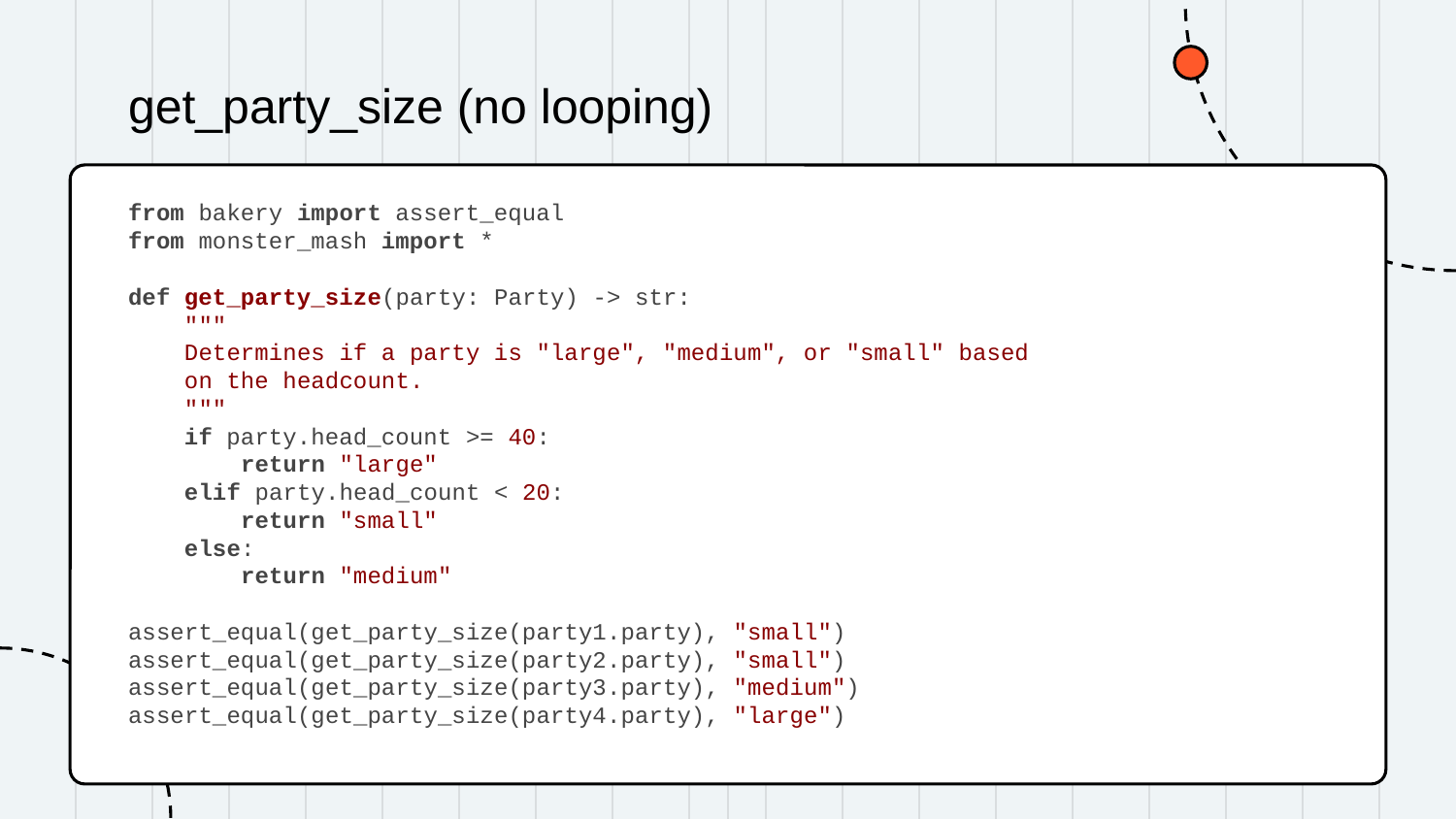

# get_party_size (no looping)
from bakery import assert_equal
from monster_mash import *

def get_party_size(party: Party) -> str:
    """
    Determines if a party is "large", "medium", or "small" based
    on the headcount.
    """
    if party.head_count >= 40:
        return "large"
    elif party.head_count < 20:
        return "small"
    else:
        return "medium"

assert_equal(get_party_size(party1.party), "small")
assert_equal(get_party_size(party2.party), "small")
assert_equal(get_party_size(party3.party), "medium")
assert_equal(get_party_size(party4.party), "large")